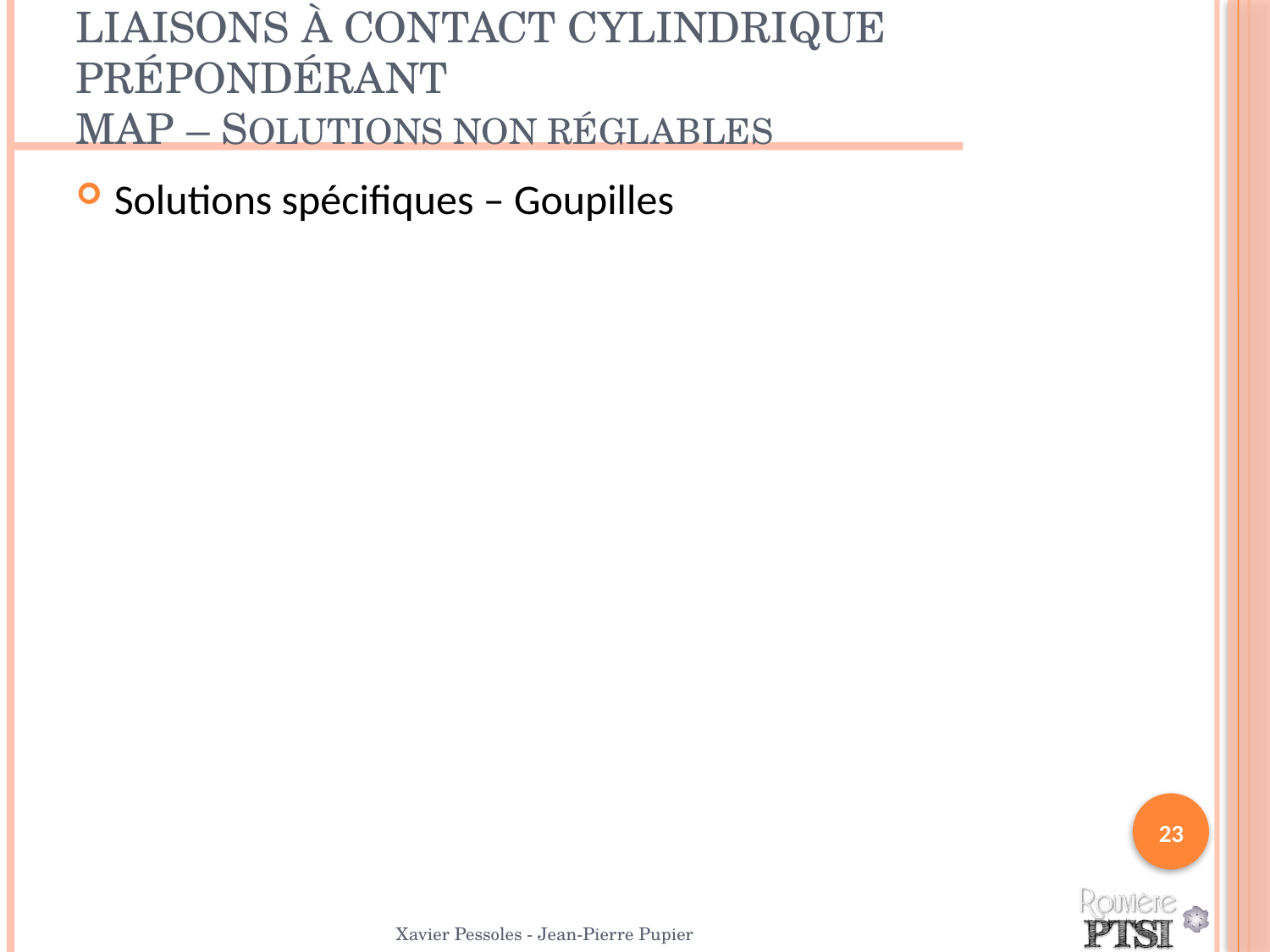

# Liaisons à contact cylindrique prépondérant MAP – Solutions non réglables
Solutions spécifiques – Goupilles
23
Xavier Pessoles - Jean-Pierre Pupier